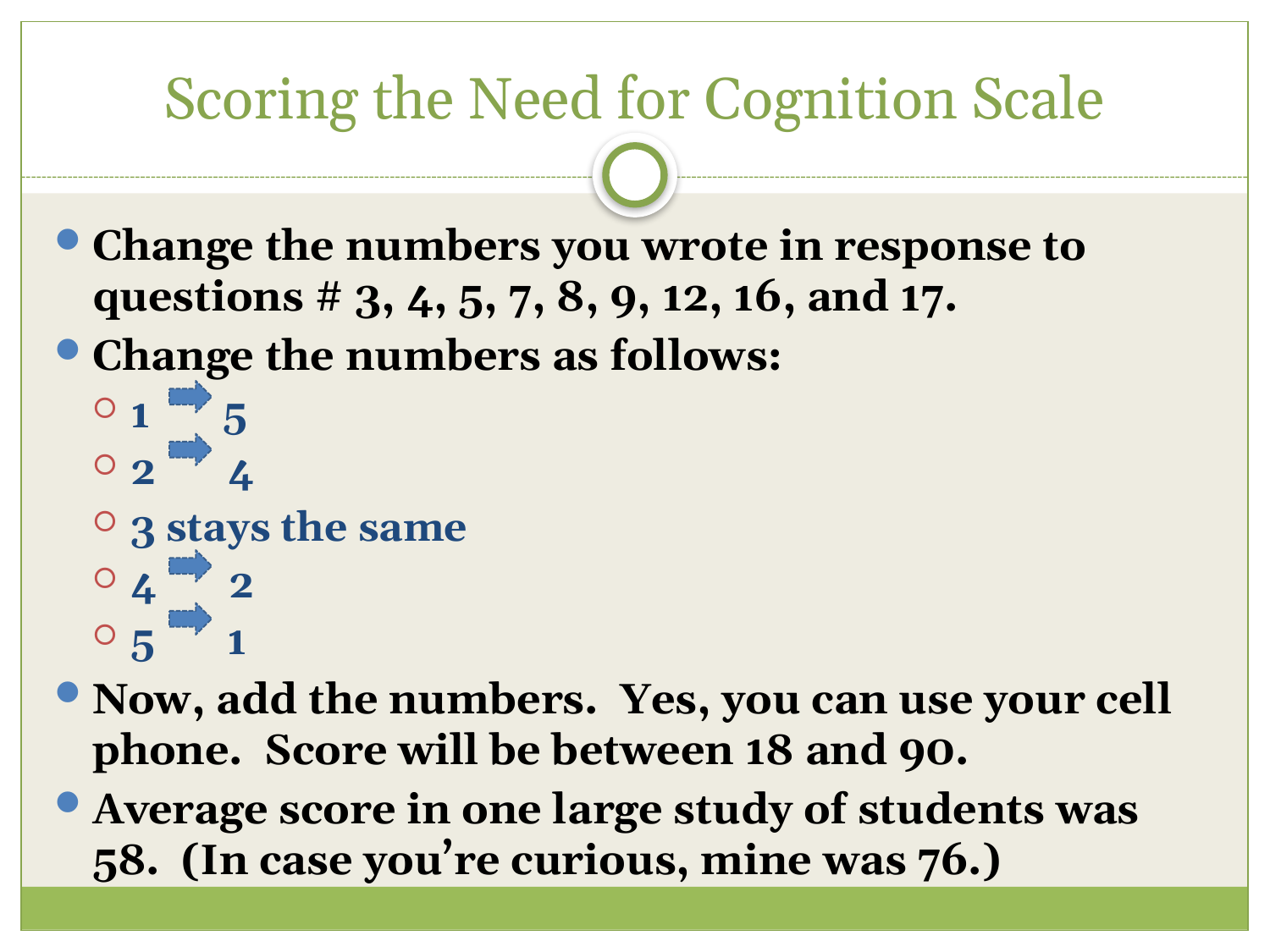

# Scoring the Need for Cognition Scale
Change the numbers you wrote in response to questions # 3, 4, 5, 7, 8, 9, 12, 16, and 17.
Change the numbers as follows:
1       5
2       4
3 stays the same
4       2
5       1
Now, add the numbers.  Yes, you can use your cell phone.  Score will be between 18 and 90.
Average score in one large study of students was 58.  (In case you’re curious, mine was 76.)